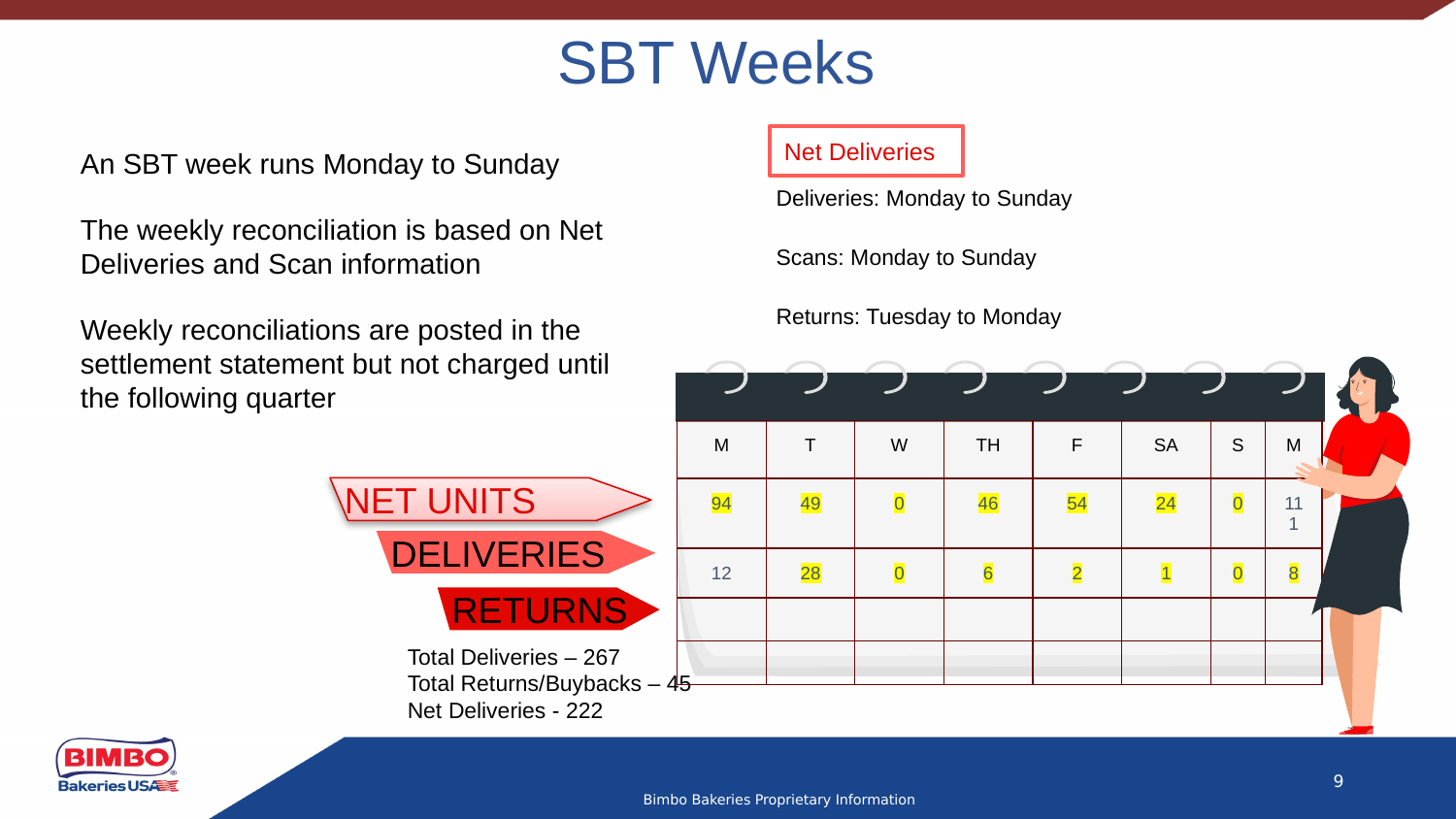

# SBT Weeks

Net Deliveries
An SBT week runs Monday to Sunday
The weekly reconciliation is based on Net Deliveries and Scan information
Weekly reconciliations are posted in the settlement statement but not charged until the following quarter
Deliveries: Monday to Sunday
Scans: Monday to Sunday
Returns: Tuesday to Monday

| M | T | W | TH | F | SA | S | M |
| --- | --- | --- | --- | --- | --- | --- | --- |
| 94 | 49 | 0 | 46 | 54 | 24 | 0 | 111 |
| 12 | 28 | 0 | 6 | 2 | 1 | 0 | 8 |
|  |  |  |  |  |  |  |  |
|  |  |  |  |  |  |  |  |
NET UNITS
DELIVERIES
RETURNS
Total Deliveries – 267
Total Returns/Buybacks – 45
Net Deliveries - 222